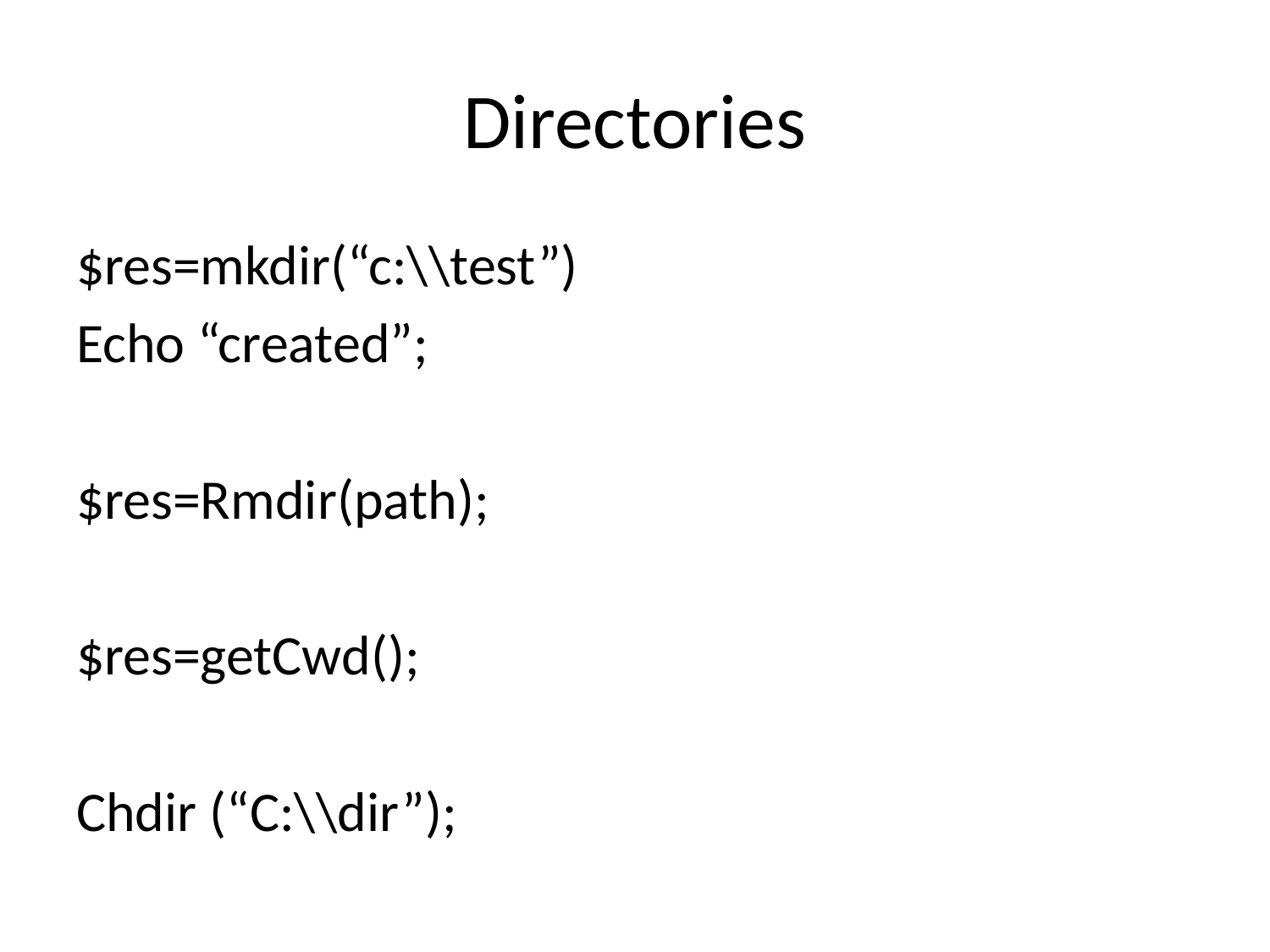

# Directories
$res=mkdir(“c:\\test”)
Echo “created”;

$res=Rmdir(path);

$res=getCwd();

Chdir (“C:\\dir”);